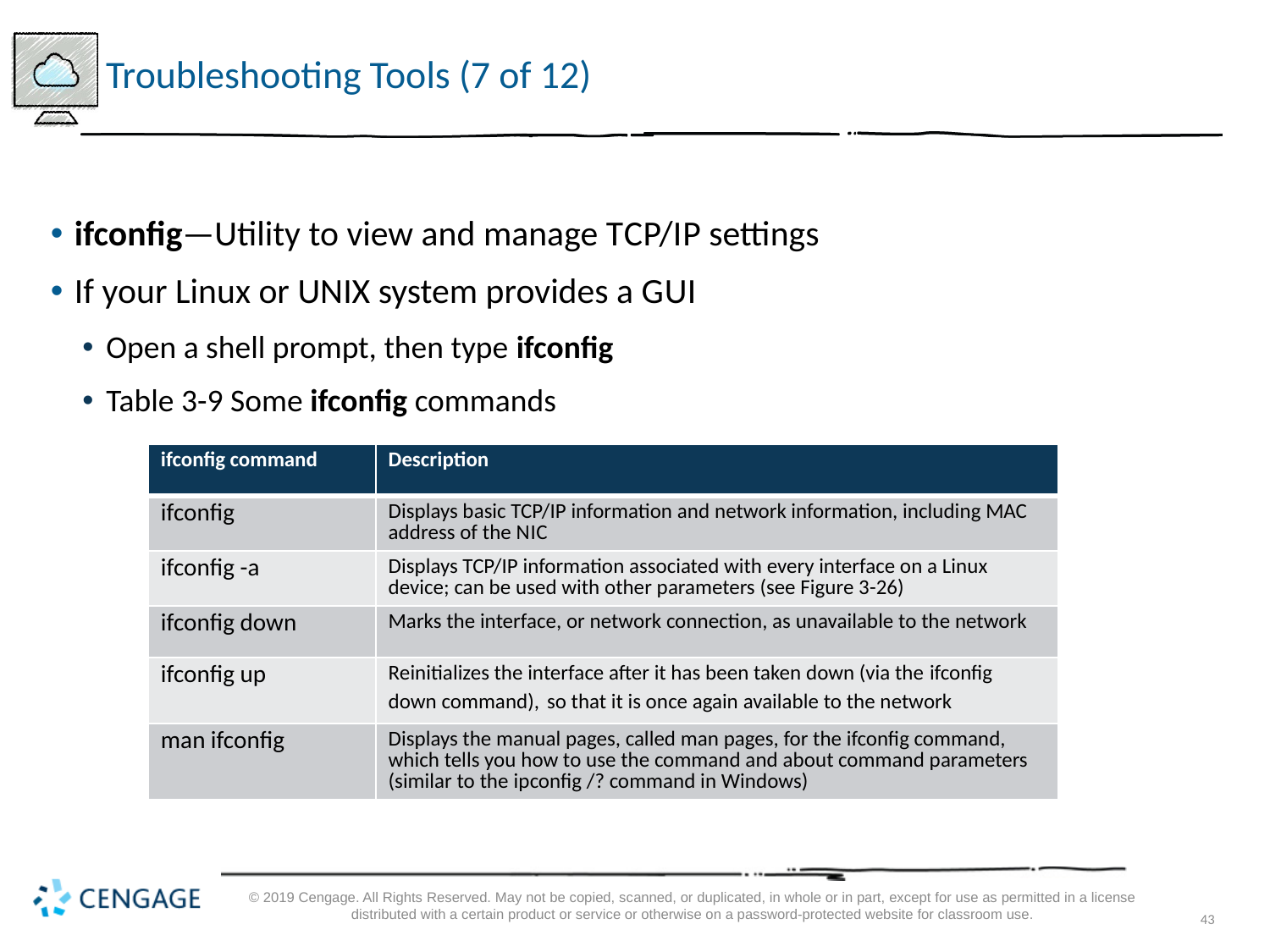

# Troubleshooting Tools (7 of 12)
ifconfig—Utility to view and manage T C P/I P settings
If your Linux or UNIX system provides a G U I
Open a shell prompt, then type ifconfig
Table 3-9 Some ifconfig commands
| ifconfig command | Description |
| --- | --- |
| ifconfig | Displays basic TCP/IP information and network information, including MAC address of the N I C |
| ifconfig -a | Displays TCP/IP information associated with every interface on a Linux device; can be used with other parameters (see Figure 3-26) |
| ifconfig down | Marks the interface, or network connection, as unavailable to the network |
| ifconfig up | Reinitializes the interface after it has been taken down (via the ifconfig down command), so that it is once again available to the network |
| man ifconfig | Displays the manual pages, called man pages, for the ifconfig command, which tells you how to use the command and about command parameters (similar to the ipconfig /? command in Windows) |
© 2019 Cengage. All Rights Reserved. May not be copied, scanned, or duplicated, in whole or in part, except for use as permitted in a license distributed with a certain product or service or otherwise on a password-protected website for classroom use.